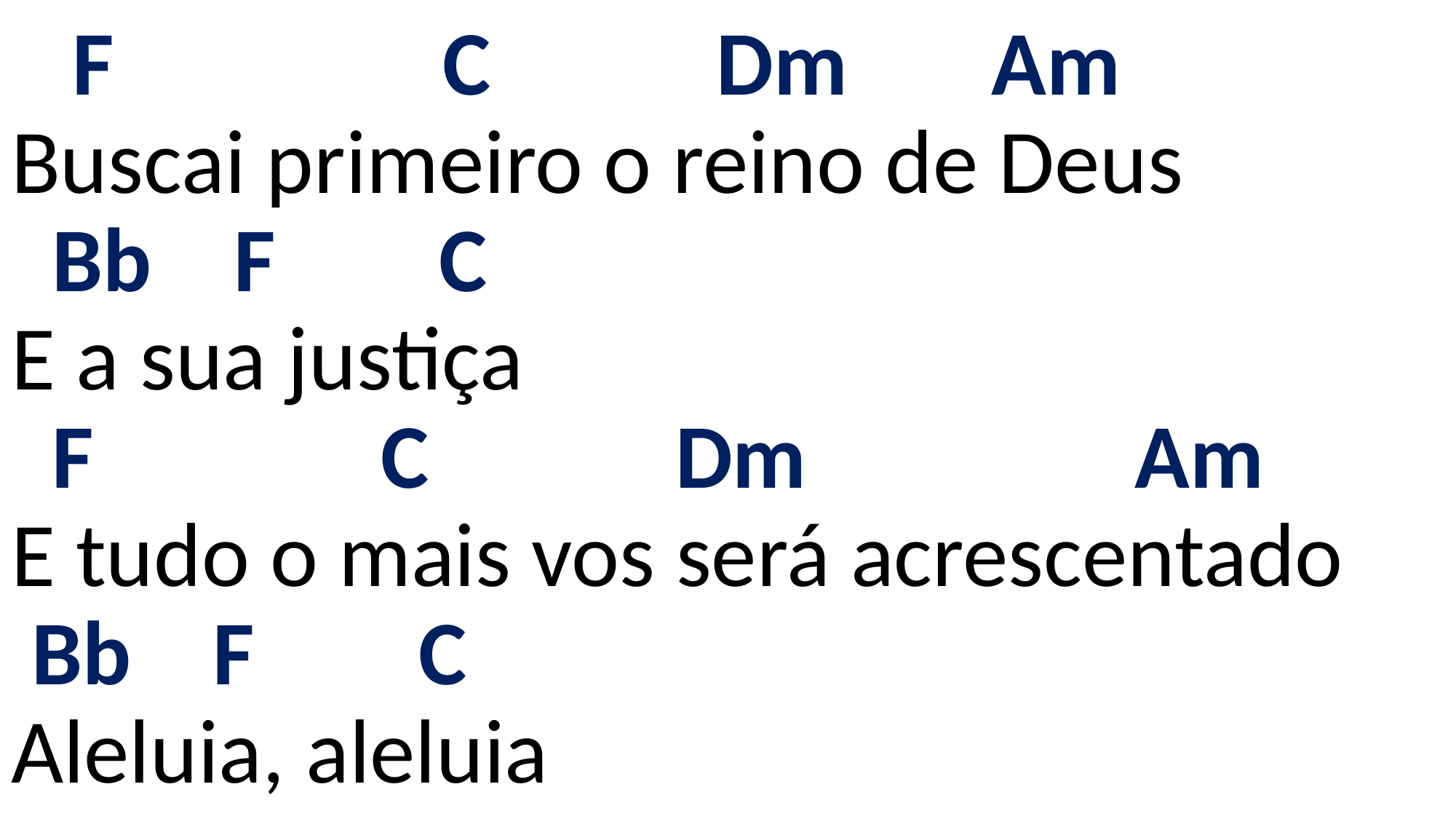

# F                C           Dm       Am Buscai primeiro o reino de Deus Bb    F        C E a sua justiça F              C            Dm                Am E tudo o mais vos será acrescentado Bb    F        C Aleluia, aleluia